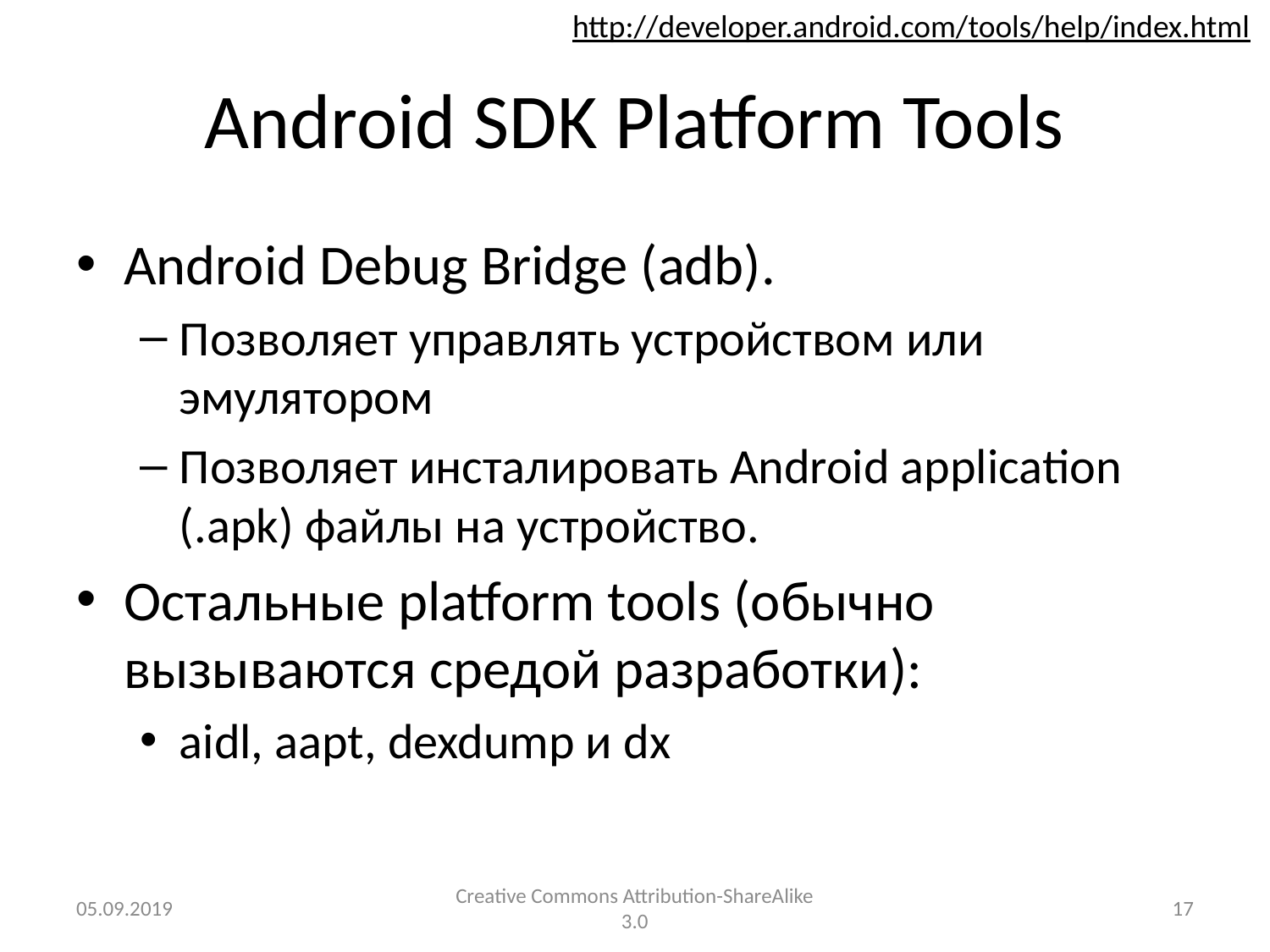

http://developer.android.com/tools/help/index.html
# Android SDK Platform Tools
Android Debug Bridge (adb).
Позволяет управлять устройством или эмулятором
Позволяет инсталировать Android application (.apk) файлы на устройство.
Остальные platform tools (обычно вызываются средой разработки):
aidl, aapt, dexdump и dx

05.09.2019
Creative Commons Attribution-ShareAlike 3.0
17